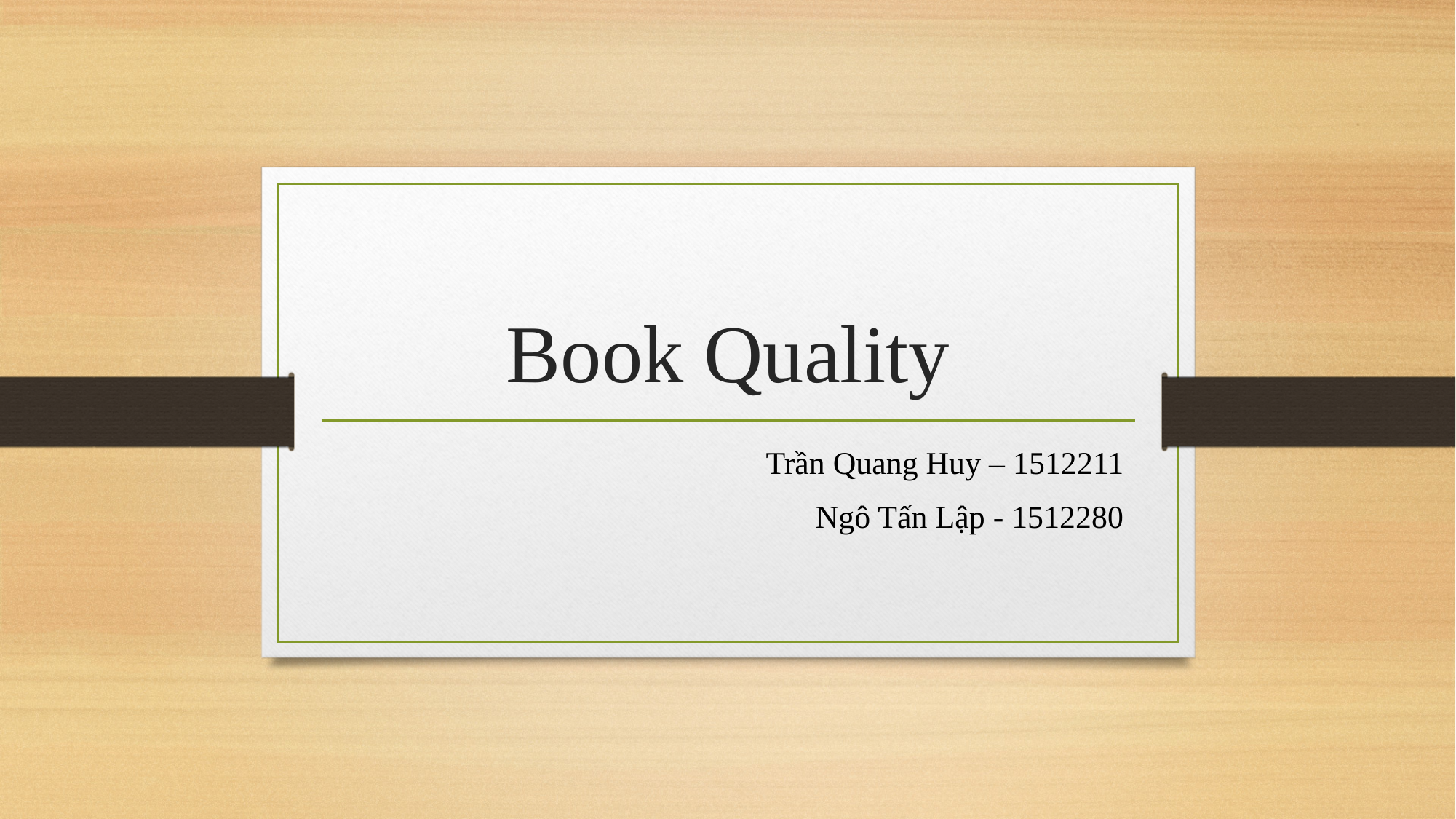

# Book Quality
Trần Quang Huy – 1512211
Ngô Tấn Lập - 1512280